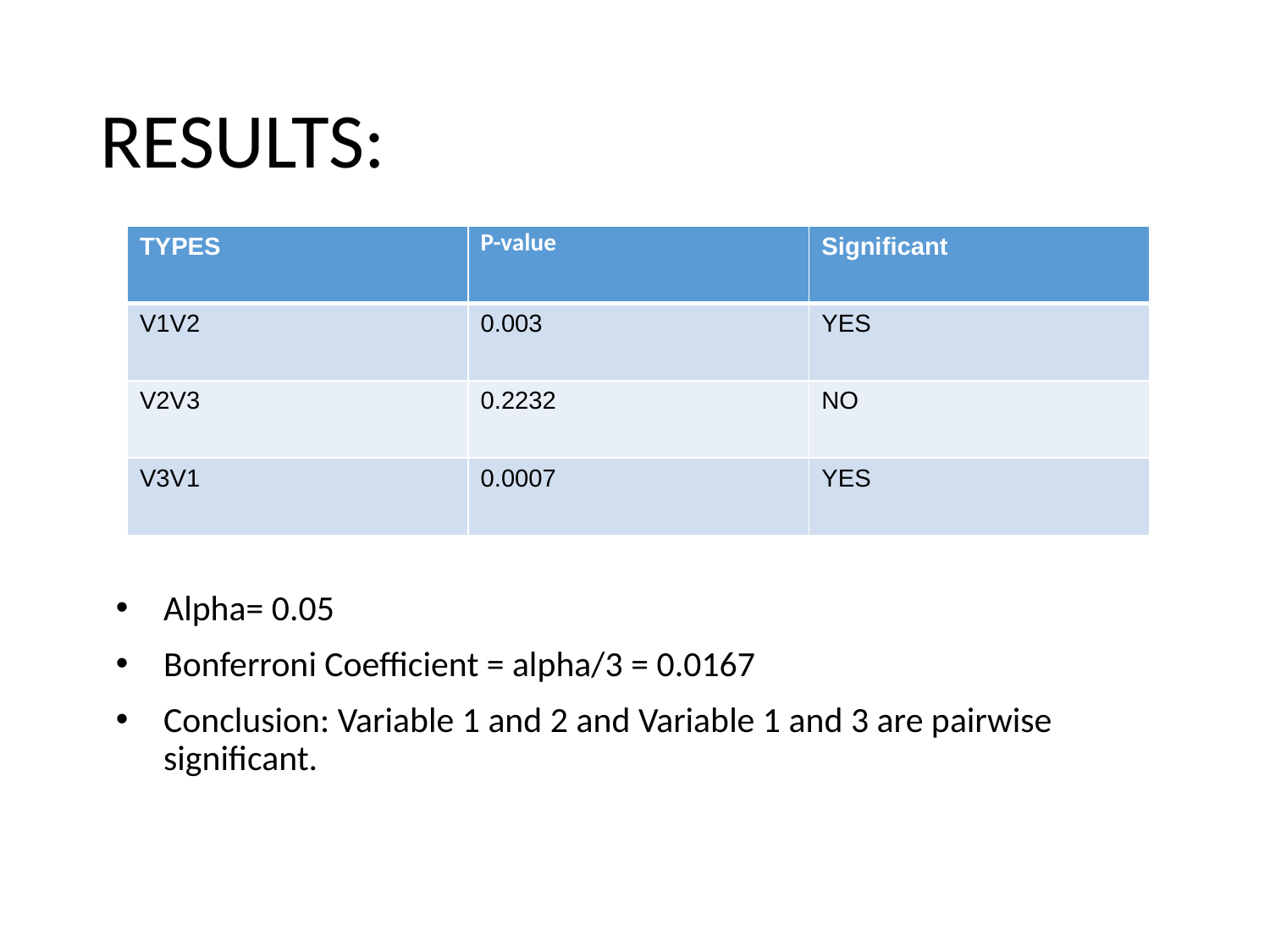

# RESULTS:
| TYPES | P-value | Significant |
| --- | --- | --- |
| V1V2 | 0.003 | YES |
| V2V3 | 0.2232 | NO |
| V3V1 | 0.0007 | YES |
Alpha= 0.05
Bonferroni Coefficient = alpha/3 = 0.0167
Conclusion: Variable 1 and 2 and Variable 1 and 3 are pairwise significant.